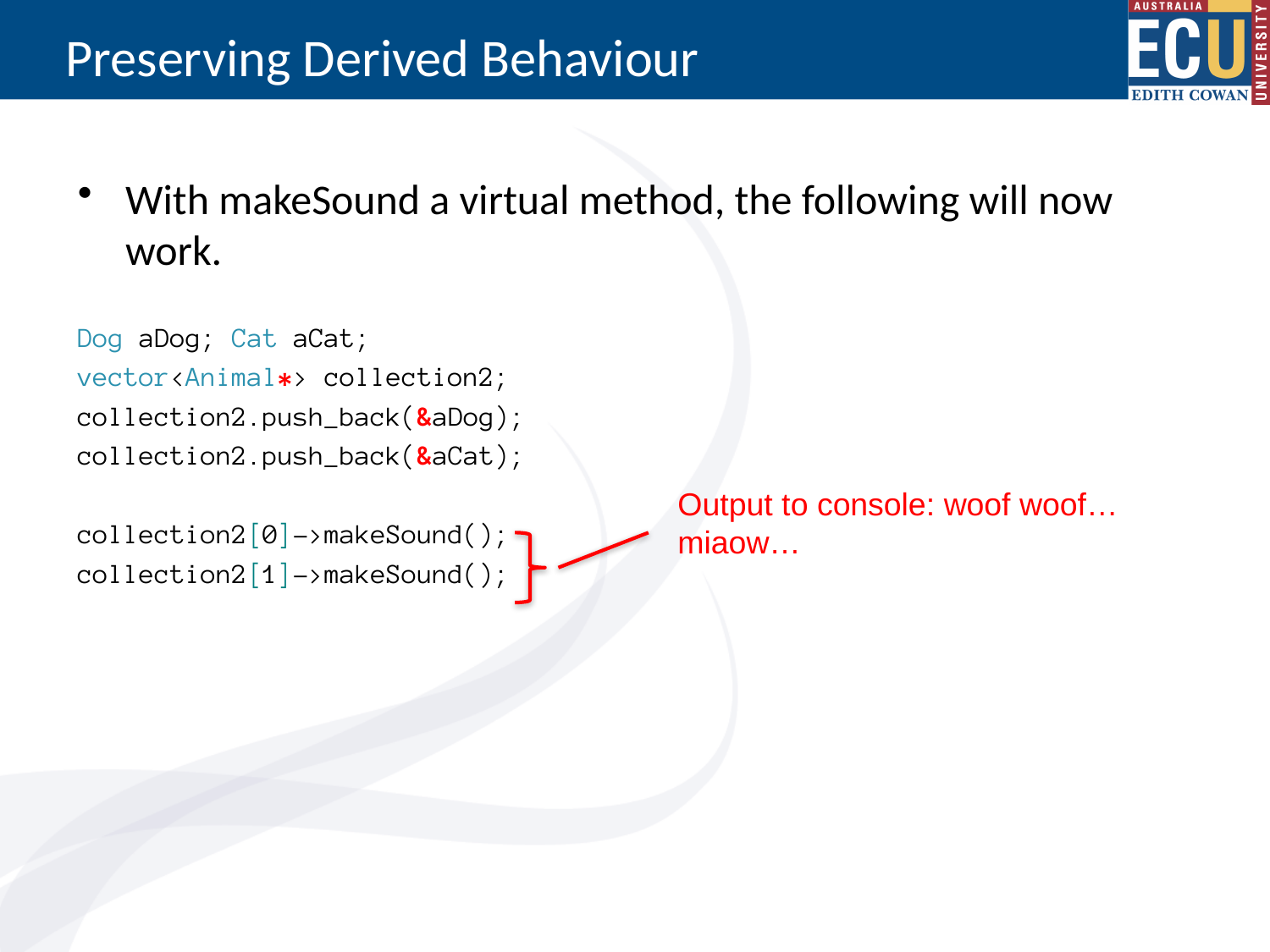

# Preserving Derived Behaviour
With makeSound a virtual method, the following will now work.

Dog aDog; Cat aCat;
vector<Animal*> collection2;
collection2.push_back(&aDog);
collection2.push_back(&aCat);

collection2[0]->makeSound();
collection2[1]->makeSound();
Output to console: woof woof…
miaow…